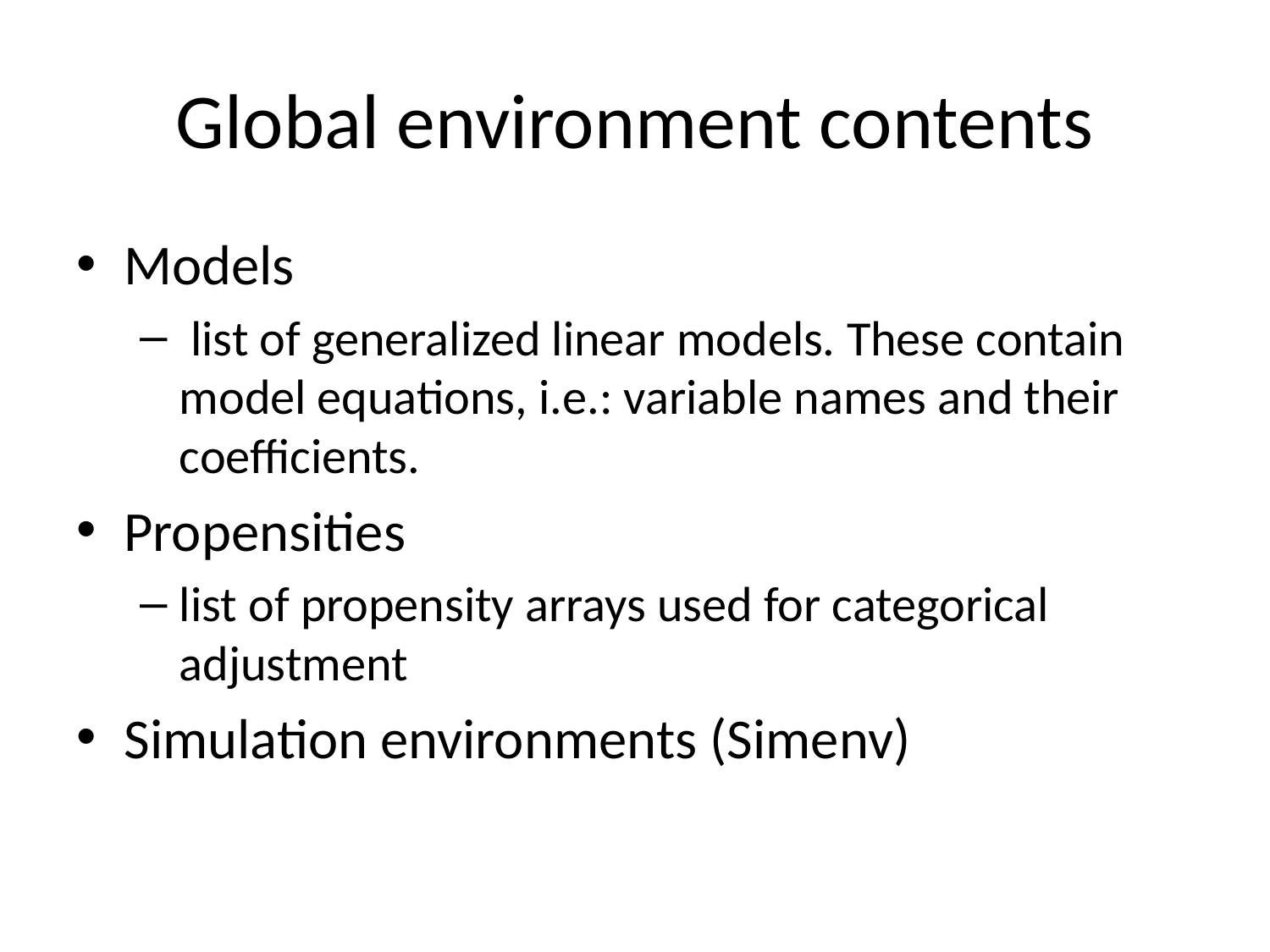

# Global environment contents
Models
 list of generalized linear models. These contain model equations, i.e.: variable names and their coefficients.
Propensities
list of propensity arrays used for categorical adjustment
Simulation environments (Simenv)